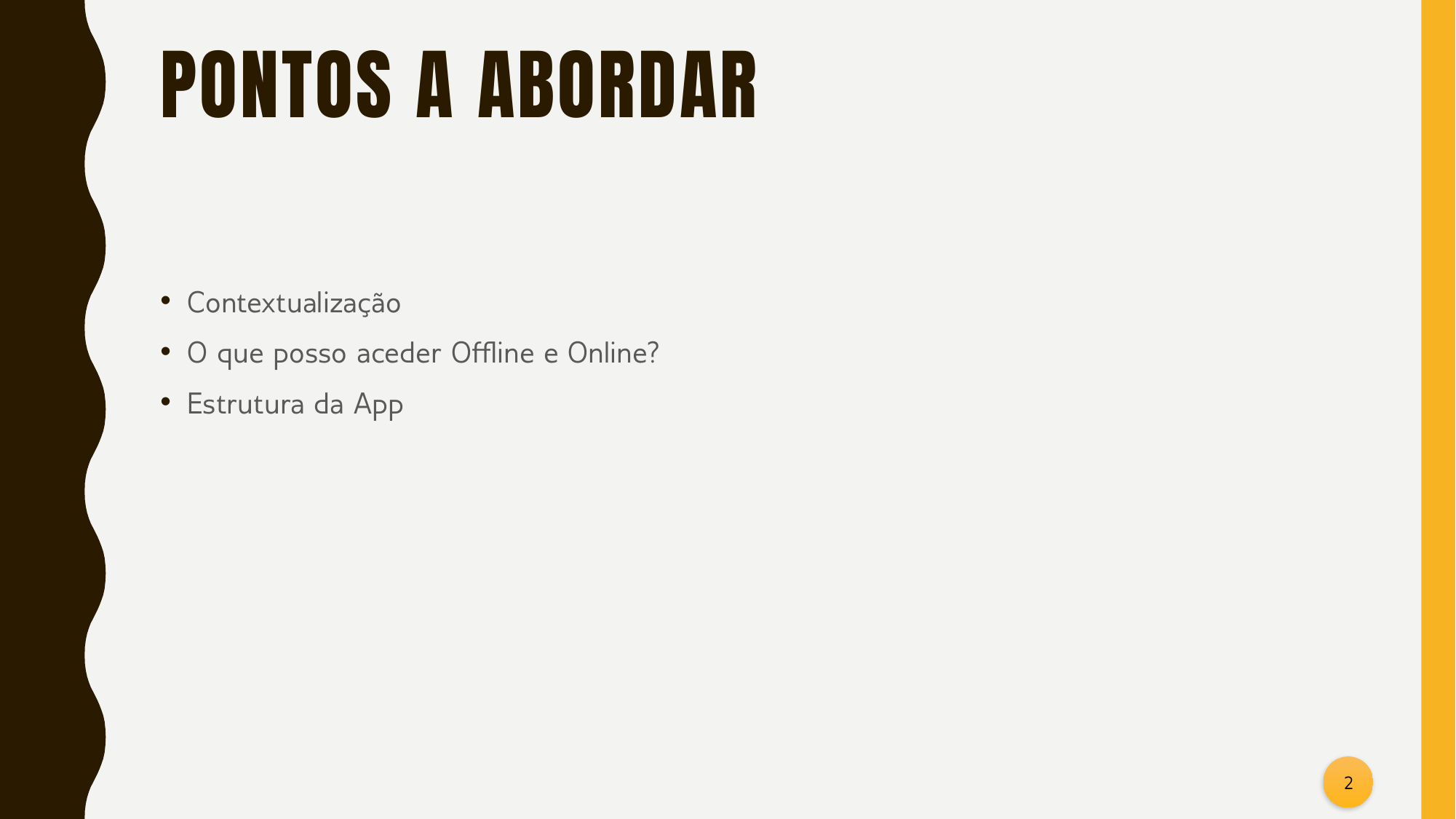

# Pontos a abordar
Contextualização
O que posso aceder Offline e Online?
Estrutura da App

2